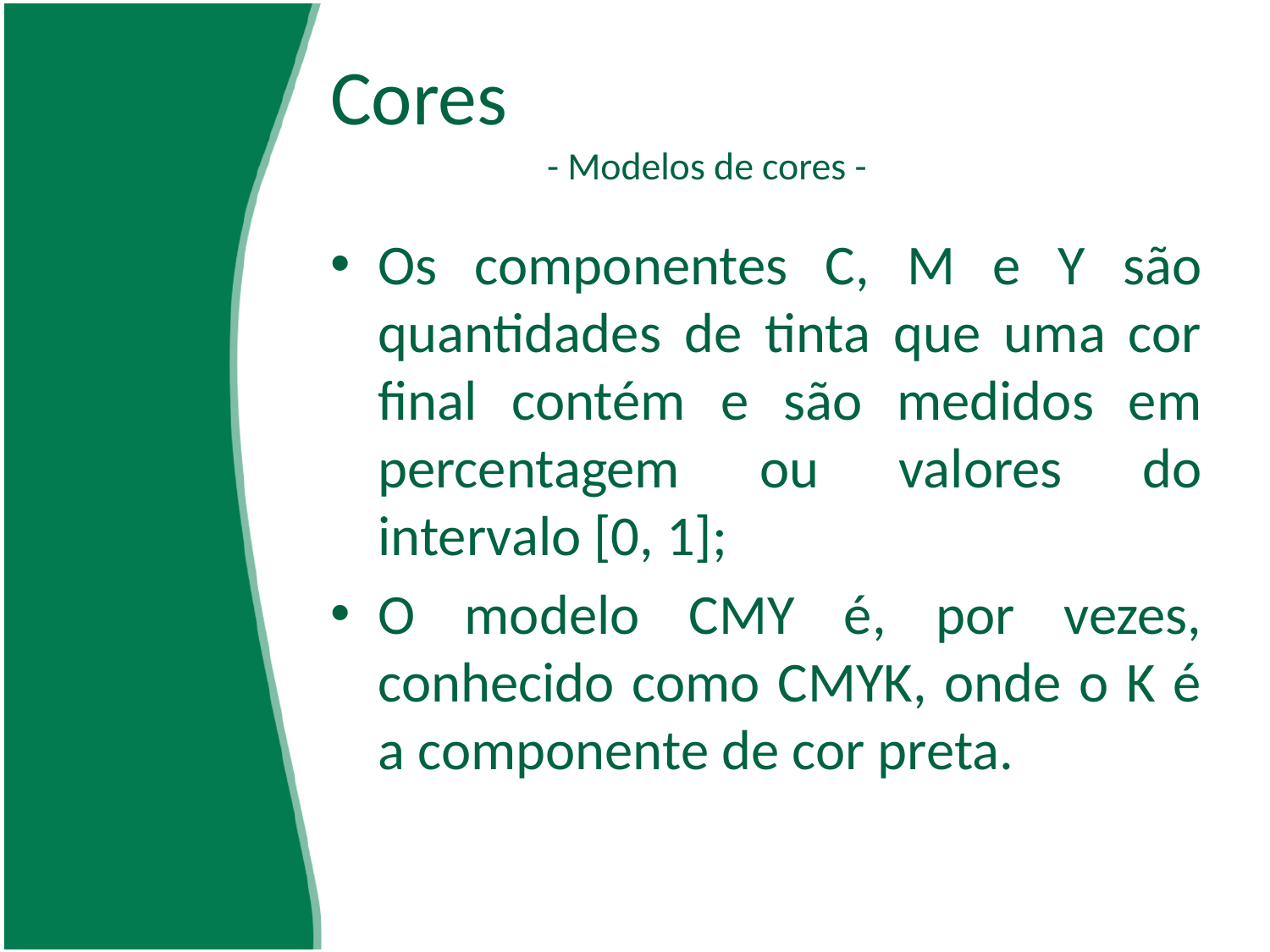

# Cores - Modelos de cores -
Os componentes C, M e Y são quantidades de tinta que uma cor final contém e são medidos em percentagem ou valores do intervalo [0, 1];
O modelo CMY é, por vezes, conhecido como CMYK, onde o K é a componente de cor preta.